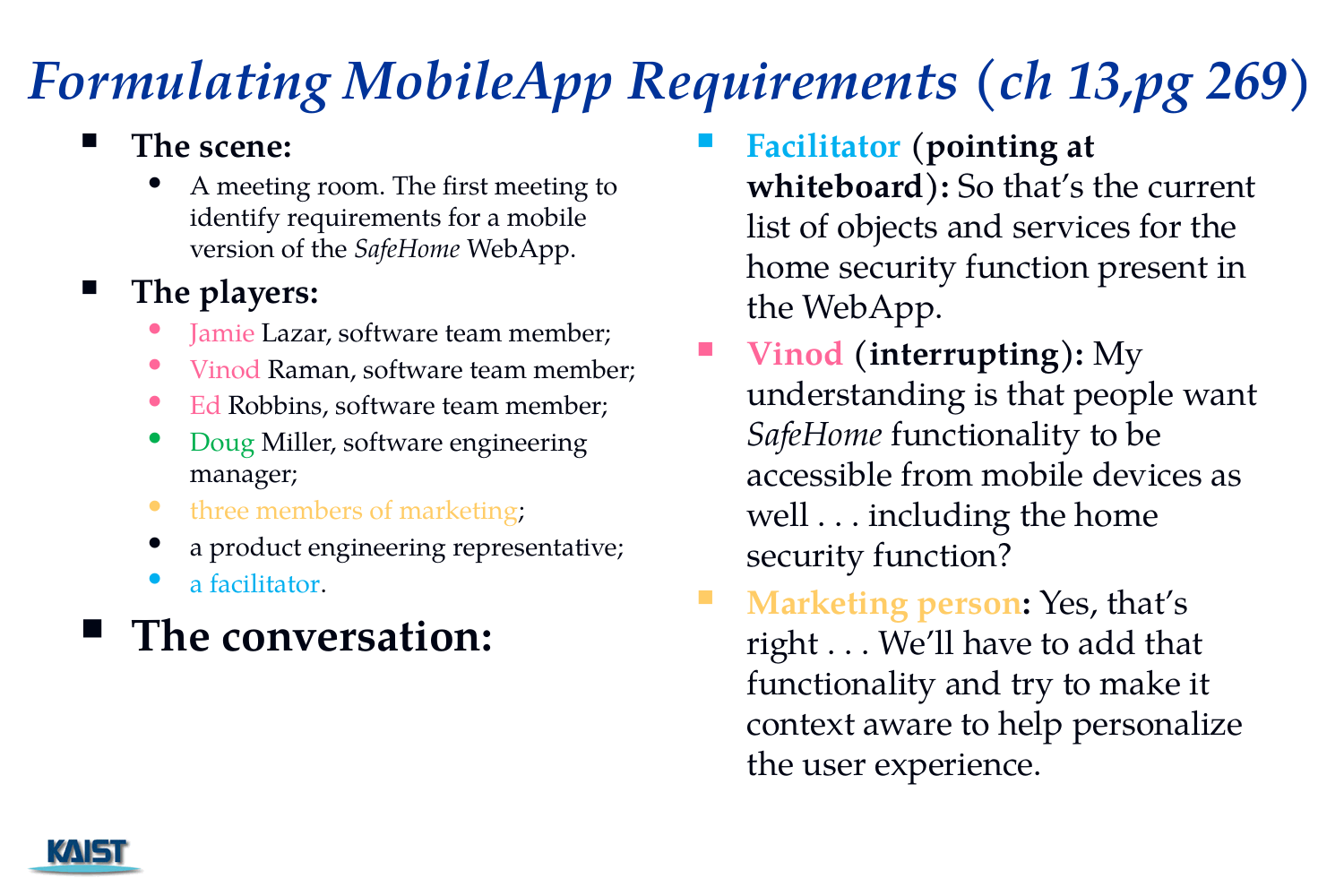

# Formulating MobileApp Requirements (ch 13,pg 269)
The scene:
A meeting room. The first meeting to identify requirements for a mobile version of the SafeHome WebApp.
The players:
Jamie Lazar, software team member;
Vinod Raman, software team member;
Ed Robbins, software team member;
Doug Miller, software engineering manager;
three members of marketing;
a product engineering representative;
a facilitator.
The conversation:

Facilitator (pointing at whiteboard): So that’s the current list of objects and services for the home security function present in the WebApp.
Vinod (interrupting): My understanding is that people want SafeHome functionality to be accessible from mobile devices as well . . . including the home security function?
Marketing person: Yes, that’s right . . . We’ll have to add that functionality and try to make it context aware to help personalize the user experience.

75